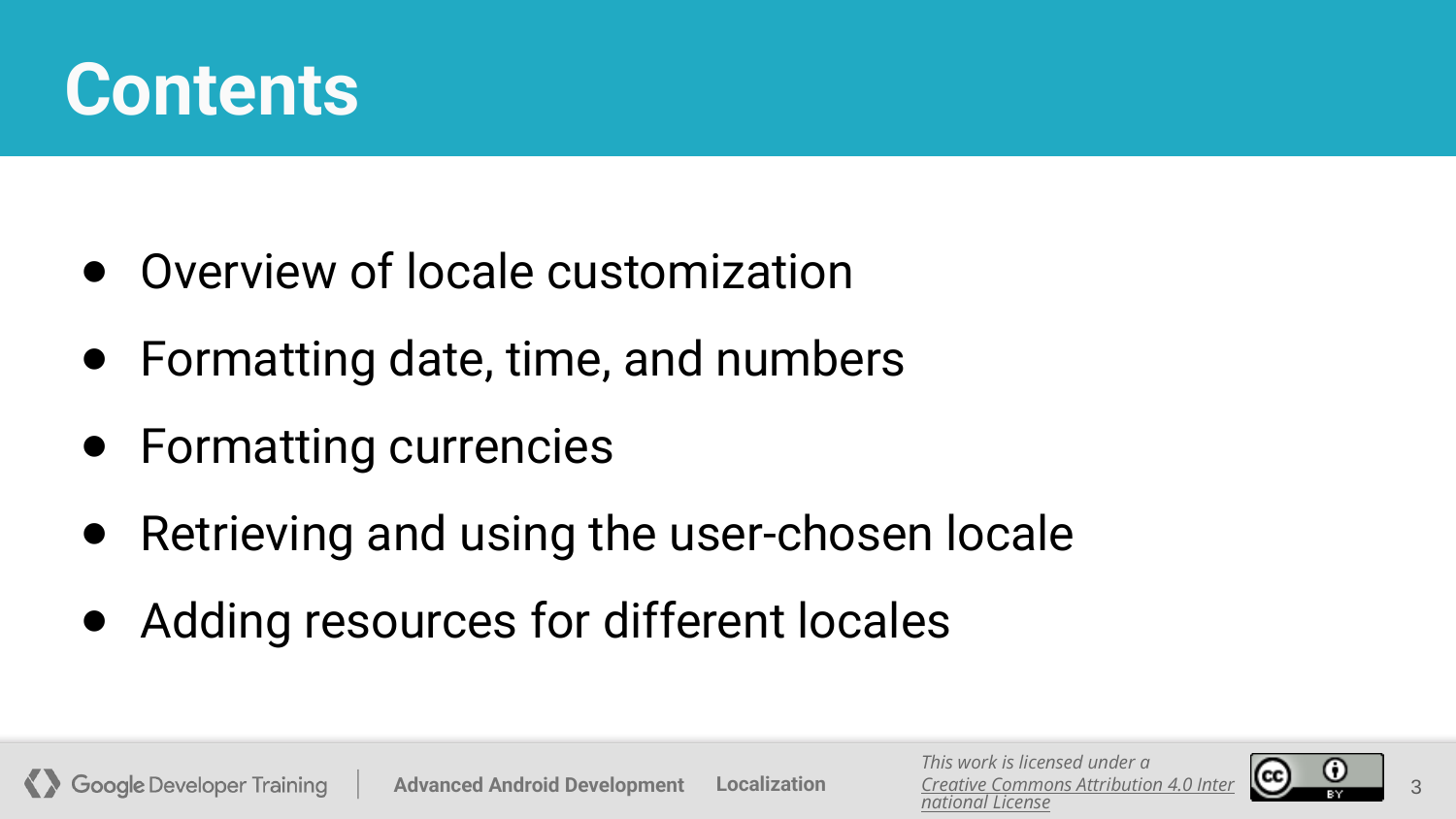

# Contents

Overview of locale customization
Formatting date, time, and numbers
Formatting currencies
Retrieving and using the user-chosen locale
Adding resources for different locales

3